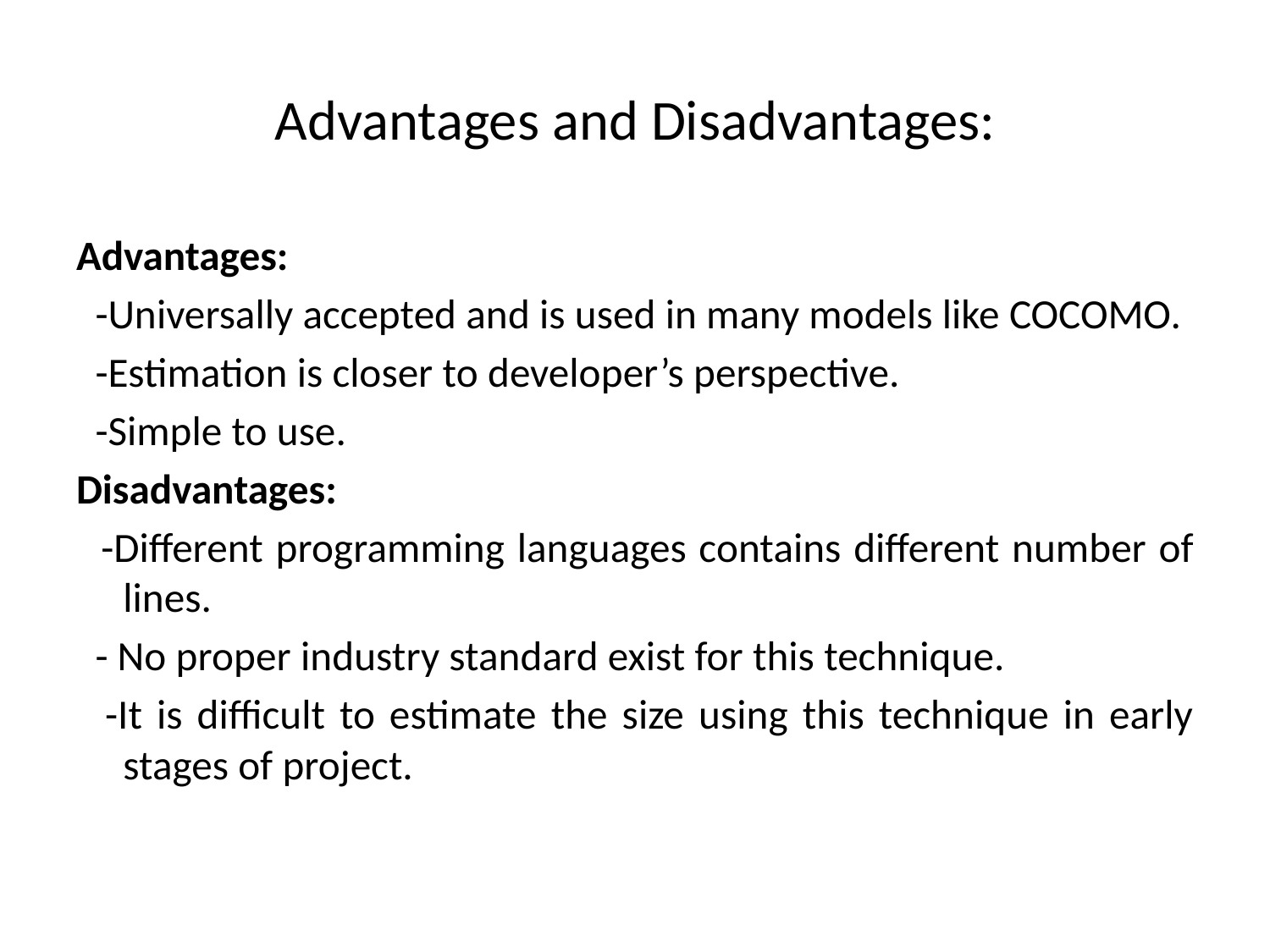

# Advantages and Disadvantages:
Advantages:
  -Universally accepted and is used in many models like COCOMO.
  -Estimation is closer to developer’s perspective.
  -Simple to use.
Disadvantages:
  -Different programming languages contains different number of lines.
  - No proper industry standard exist for this technique.
  -It is difficult to estimate the size using this technique in early stages of project.